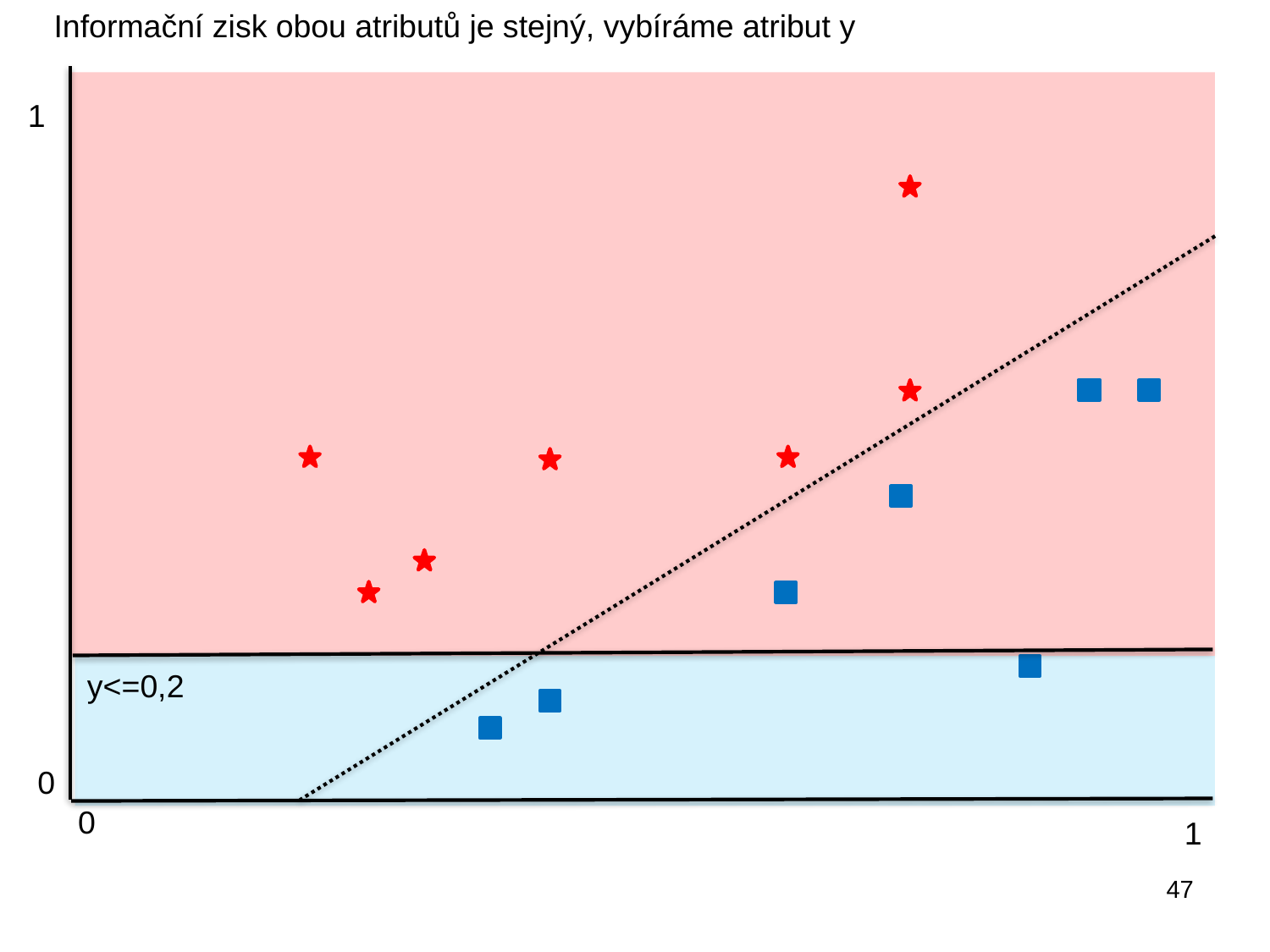

Informační zisk obou atributů je stejný, vybíráme atribut y

1

y<=0,2

0
0
1
47